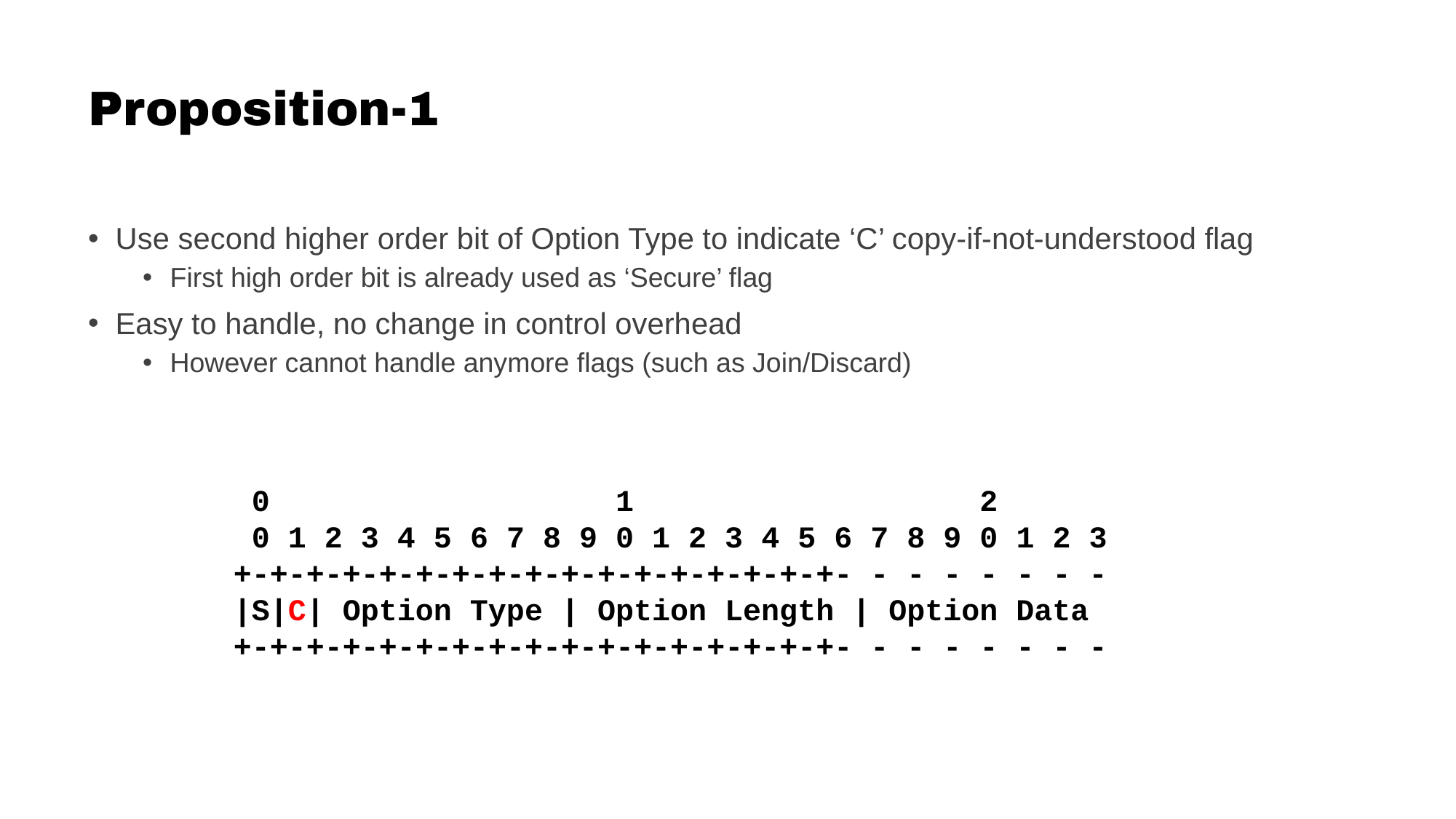

# Proposition-1
Use second higher order bit of Option Type to indicate ‘C’ copy-if-not-understood flag
First high order bit is already used as ‘Secure’ flag
Easy to handle, no change in control overhead
However cannot handle anymore flags (such as Join/Discard)
 0                   1                   2
 0 1 2 3 4 5 6 7 8 9 0 1 2 3 4 5 6 7 8 9 0 1 2 3
+-+-+-+-+-+-+-+-+-+-+-+-+-+-+-+-+- - - - - - - -
|S|C| Option Type | Option Length | Option Data
+-+-+-+-+-+-+-+-+-+-+-+-+-+-+-+-+- - - - - - - -